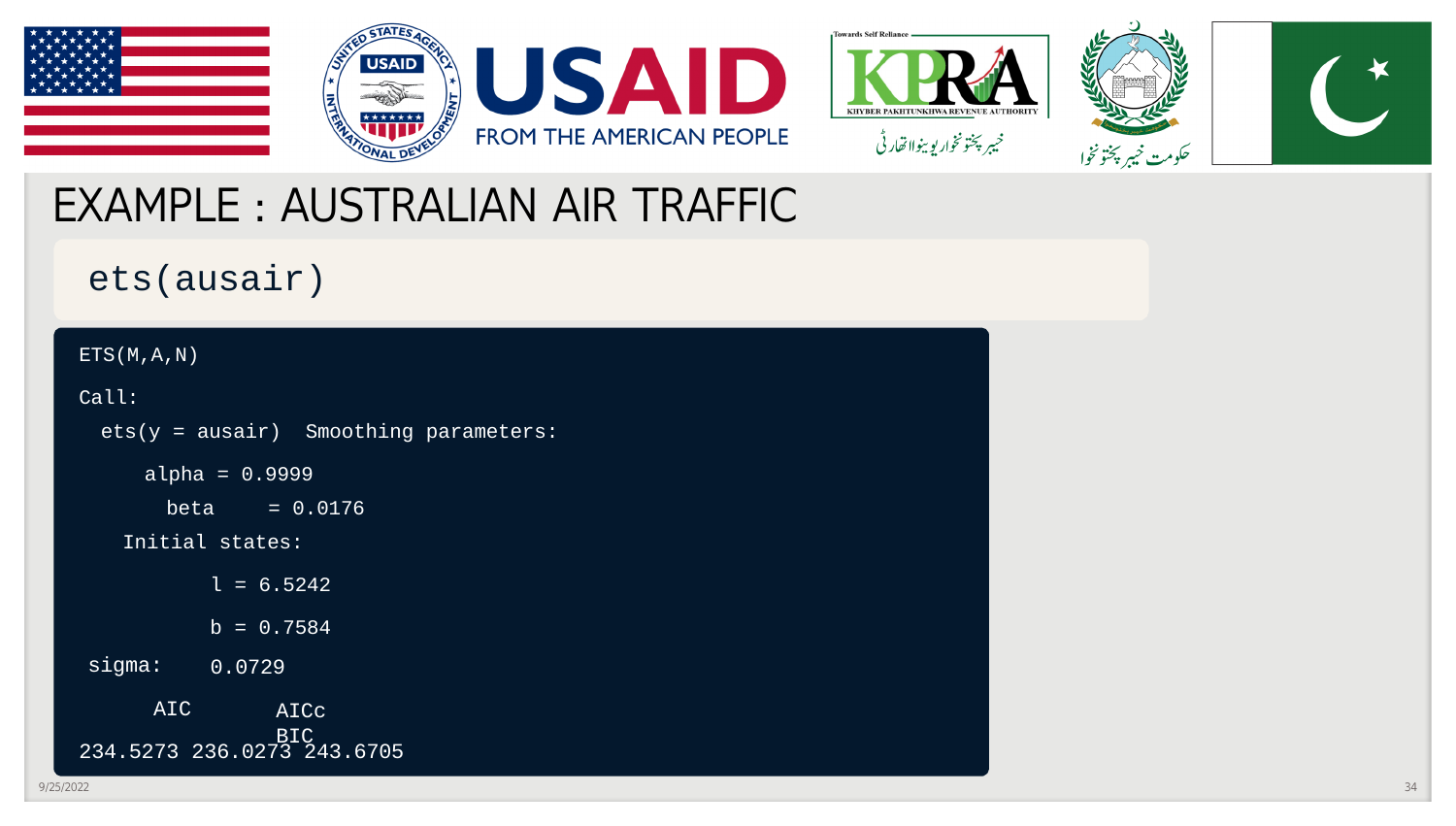

# EXAMPLE : AUSTRALIAN AIR TRAFFIC

ets(ausair)
ETS(M,A,N)
Call:
ets(y = ausair)  Smoothing parameters:
alpha = 0.9999
beta	= 0.0176  Initial states:
l = 6.5242
b = 0.7584

sigma:
AIC
0.0729
AICc	BIC
234.5273 236.0273 243.6705
9/25/2022
34